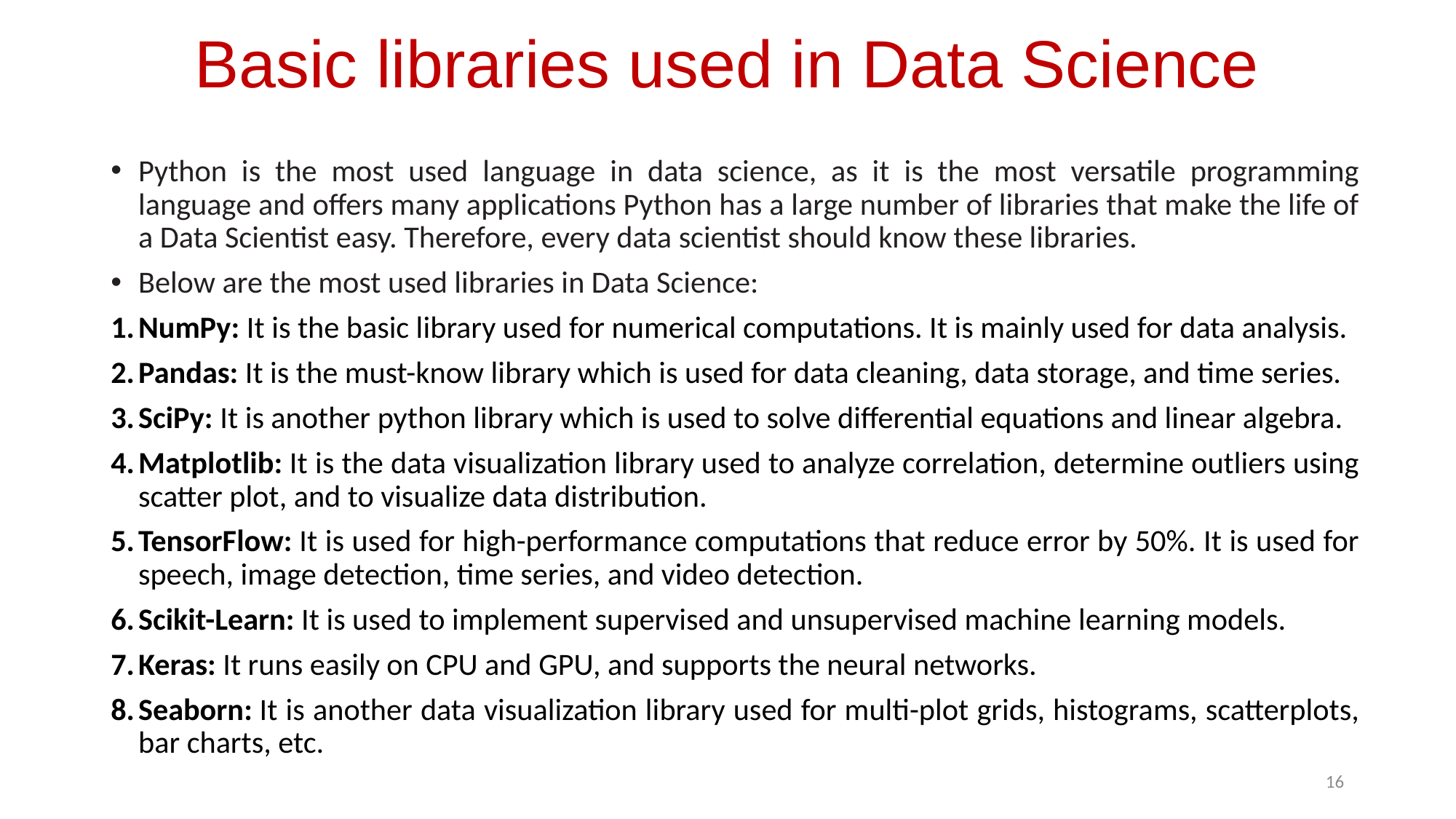

# Basic libraries used in Data Science
Python is the most used language in data science, as it is the most versatile programming language and offers many applications Python has a large number of libraries that make the life of a Data Scientist easy. Therefore, every data scientist should know these libraries.
Below are the most used libraries in Data Science:
NumPy: It is the basic library used for numerical computations. It is mainly used for data analysis.
Pandas: It is the must-know library which is used for data cleaning, data storage, and time series.
SciPy: It is another python library which is used to solve differential equations and linear algebra.
Matplotlib: It is the data visualization library used to analyze correlation, determine outliers using scatter plot, and to visualize data distribution.
TensorFlow: It is used for high-performance computations that reduce error by 50%. It is used for speech, image detection, time series, and video detection.
Scikit-Learn: It is used to implement supervised and unsupervised machine learning models.
Keras: It runs easily on CPU and GPU, and supports the neural networks.
Seaborn: It is another data visualization library used for multi-plot grids, histograms, scatterplots, bar charts, etc.

16